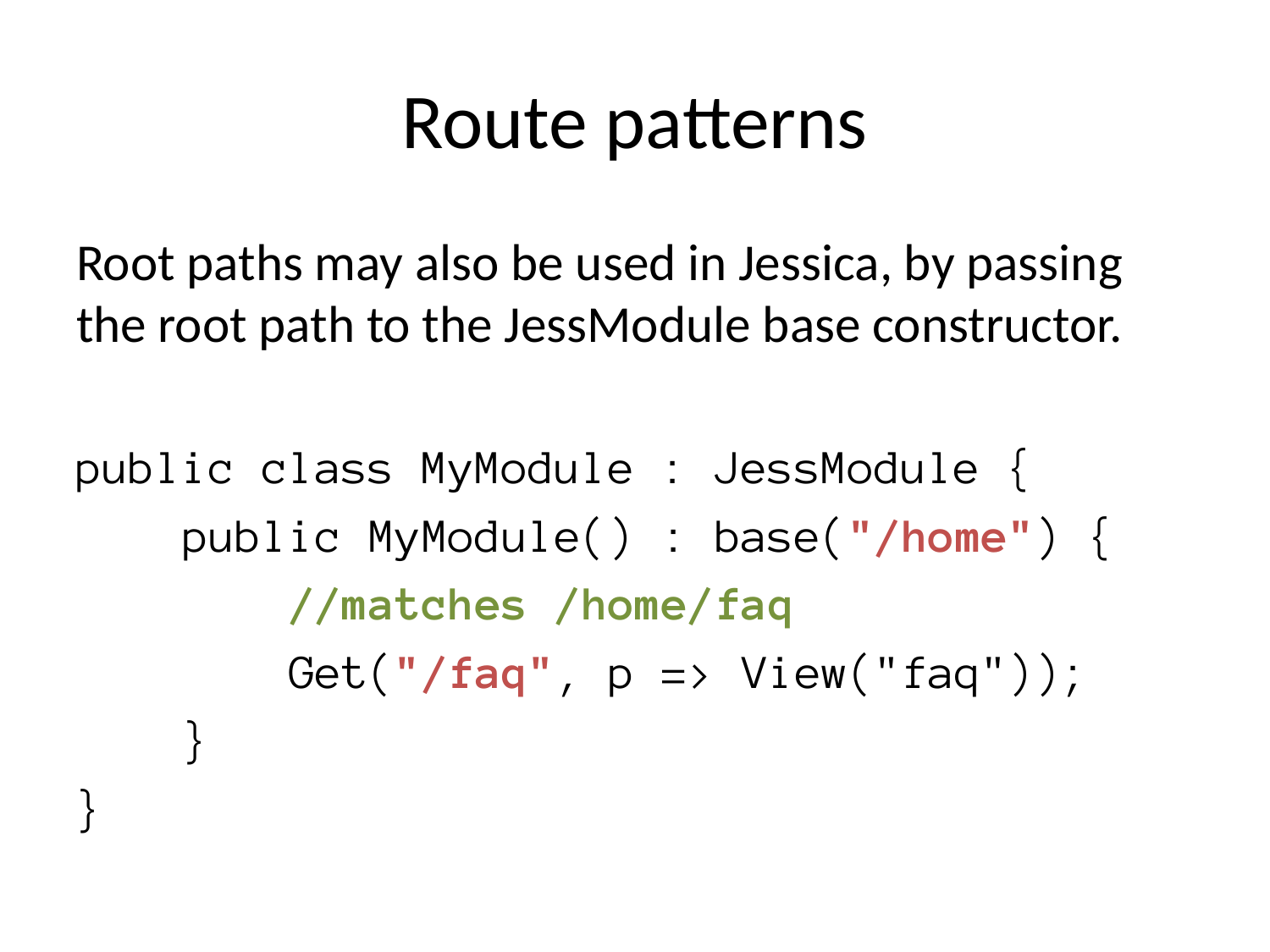

# Route patterns
Root paths may also be used in Jessica, by passing the root path to the JessModule base constructor.

public class MyModule : JessModule {
    public MyModule() : base("/home") {
        //matches /home/faq
        Get("/faq", p => View("faq"));
    }
}